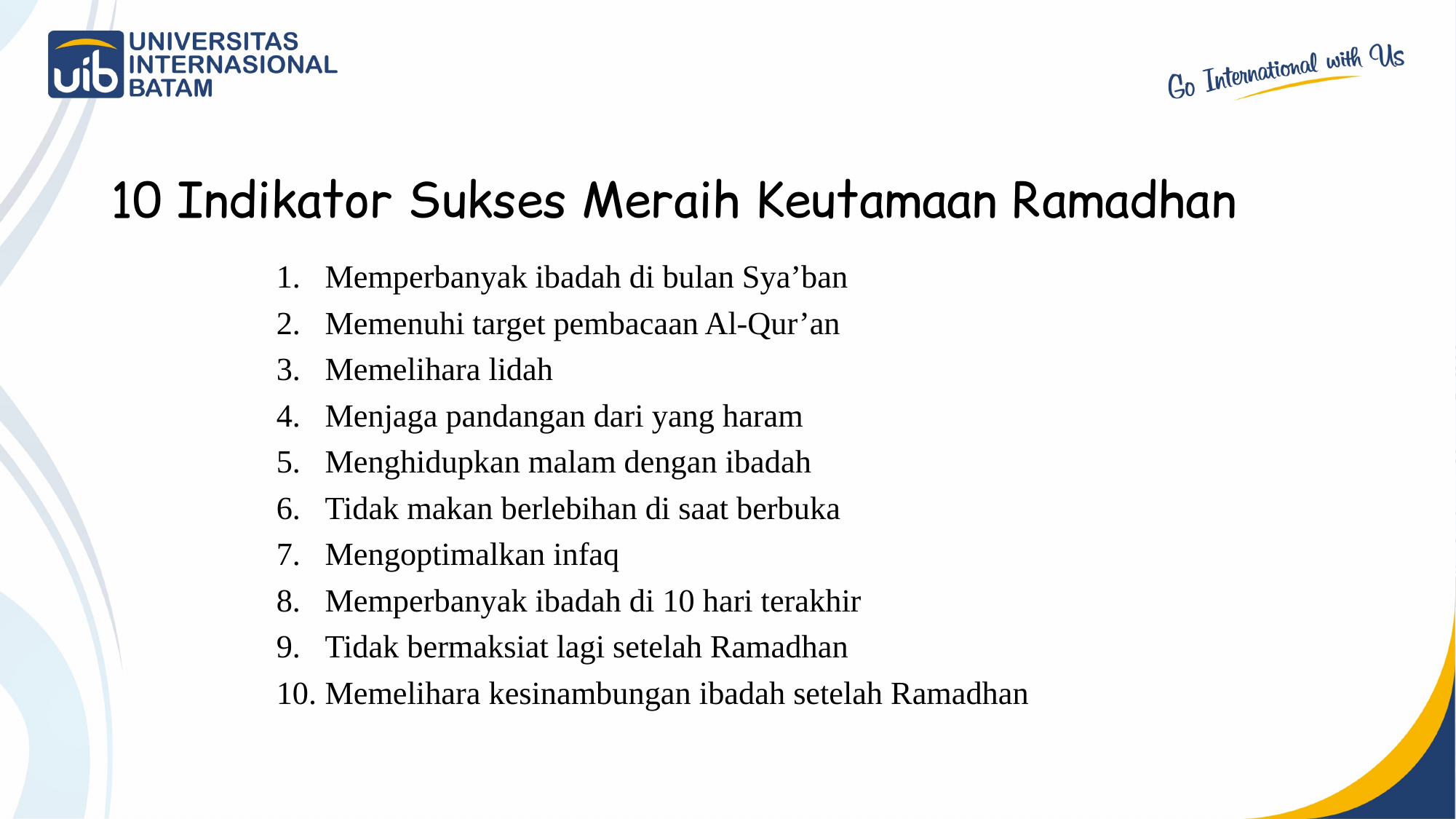

# 10 Indikator Sukses Meraih Keutamaan Ramadhan
Memperbanyak ibadah di bulan Sya’ban
Memenuhi target pembacaan Al-Qur’an
Memelihara lidah
Menjaga pandangan dari yang haram
Menghidupkan malam dengan ibadah
Tidak makan berlebihan di saat berbuka
Mengoptimalkan infaq
Memperbanyak ibadah di 10 hari terakhir
Tidak bermaksiat lagi setelah Ramadhan
Memelihara kesinambungan ibadah setelah Ramadhan